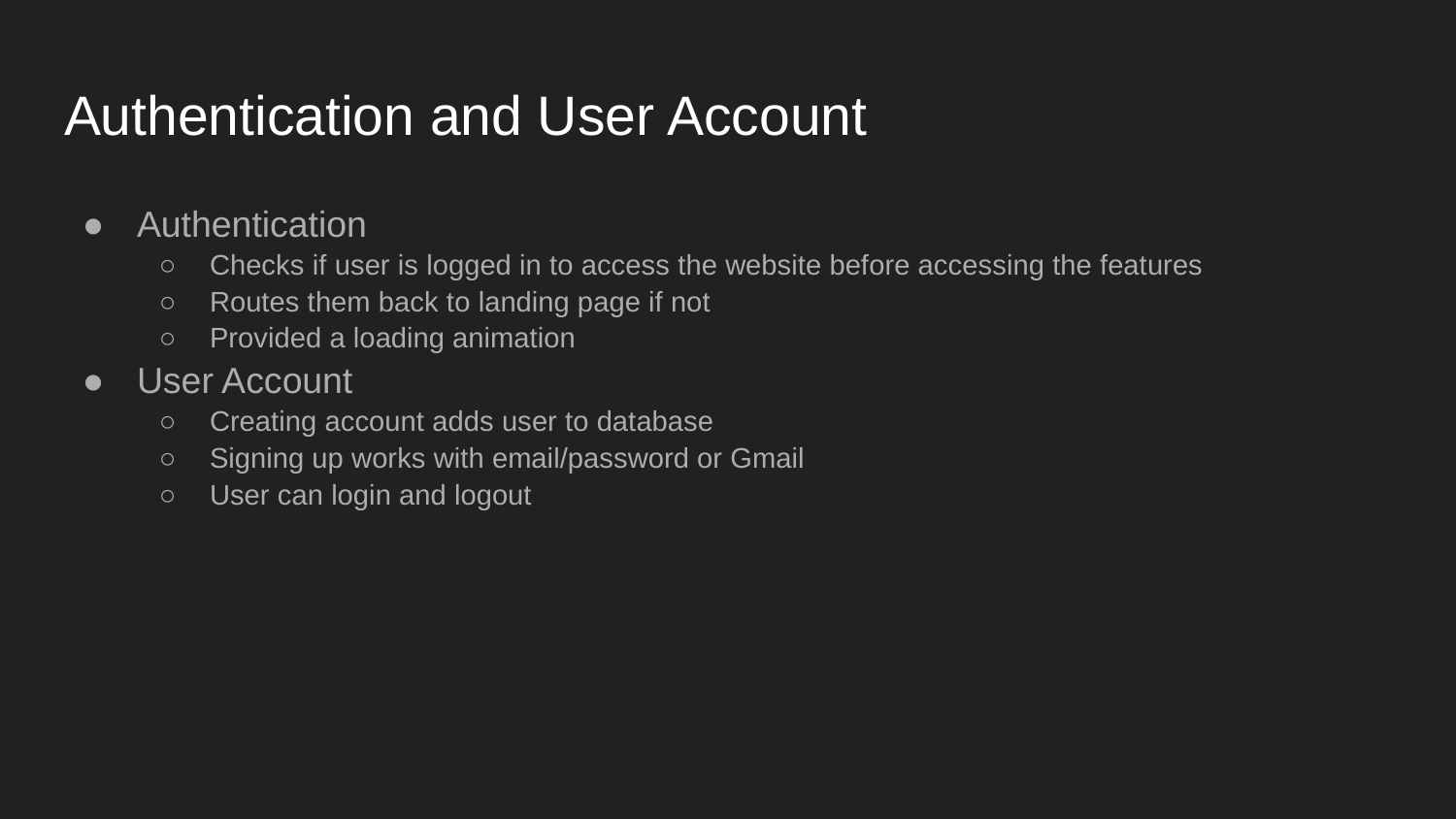

# Authentication and User Account
Authentication
Checks if user is logged in to access the website before accessing the features
Routes them back to landing page if not
Provided a loading animation
User Account
Creating account adds user to database
Signing up works with email/password or Gmail
User can login and logout